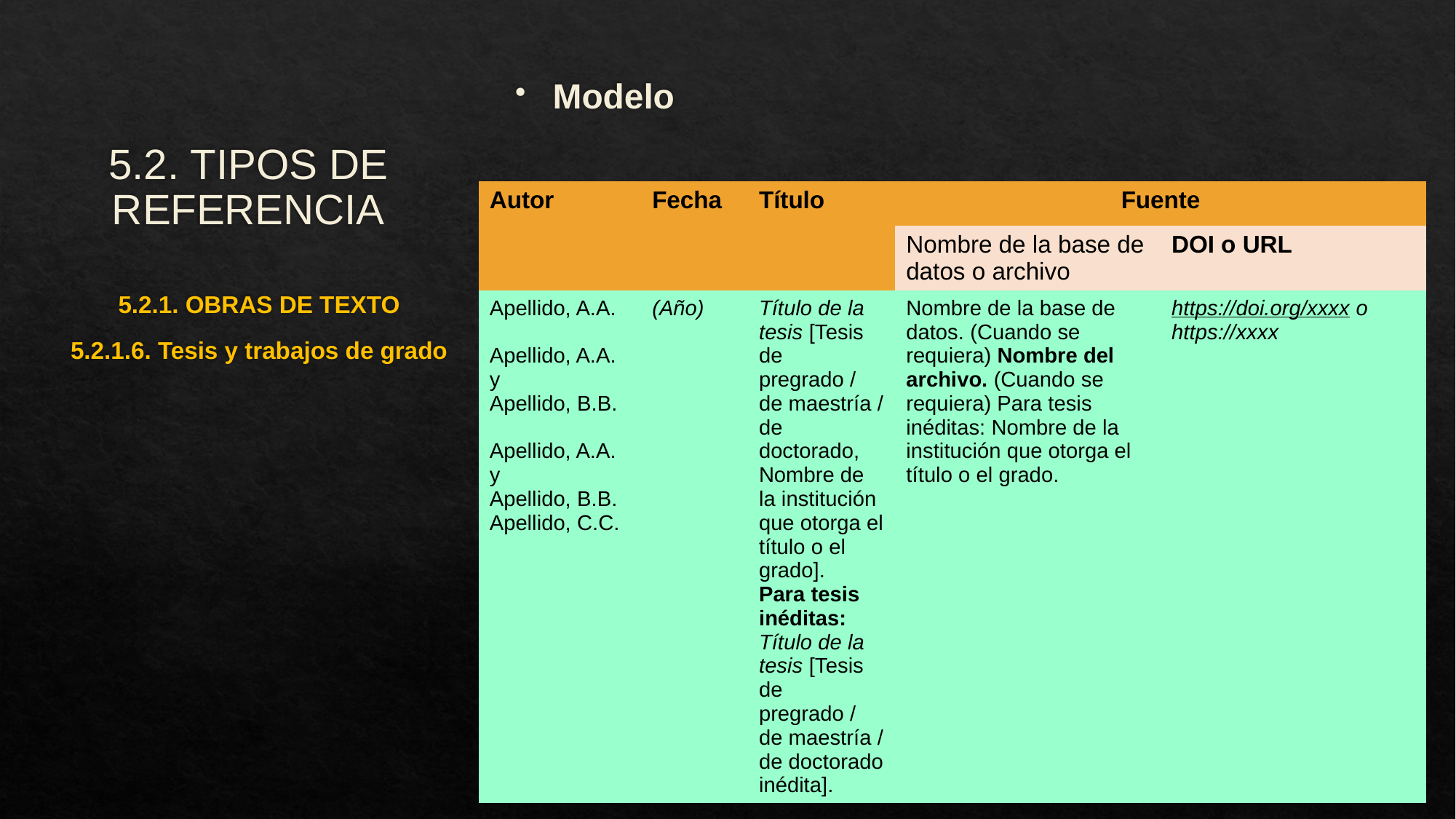

Modelo
# 5.2. TIPOS DE REFERENCIA
| Autor | Fecha | Título | Fuente |  |
| --- | --- | --- | --- | --- |
|  |  |  | Nombre de la base de datos o archivo | DOI o URL |
| Apellido, A.A. Apellido, A.A. y Apellido, B.B. Apellido, A.A. y Apellido, B.B. Apellido, C.C. | (Año) | Título de la tesis [Tesis de pregrado / de maestría / de doctorado, Nombre de la institución que otorga el título o el grado]. Para tesis inéditas: Título de la tesis [Tesis de pregrado / de maestría / de doctorado inédita]. | Nombre de la base de datos. (Cuando se requiera) Nombre del archivo. (Cuando se requiera) Para tesis inéditas: Nombre de la institución que otorga el título o el grado. | https://doi.org/xxxx o https://xxxx |
5.2.1. OBRAS DE TEXTO
5.2.1.6. Tesis y trabajos de grado